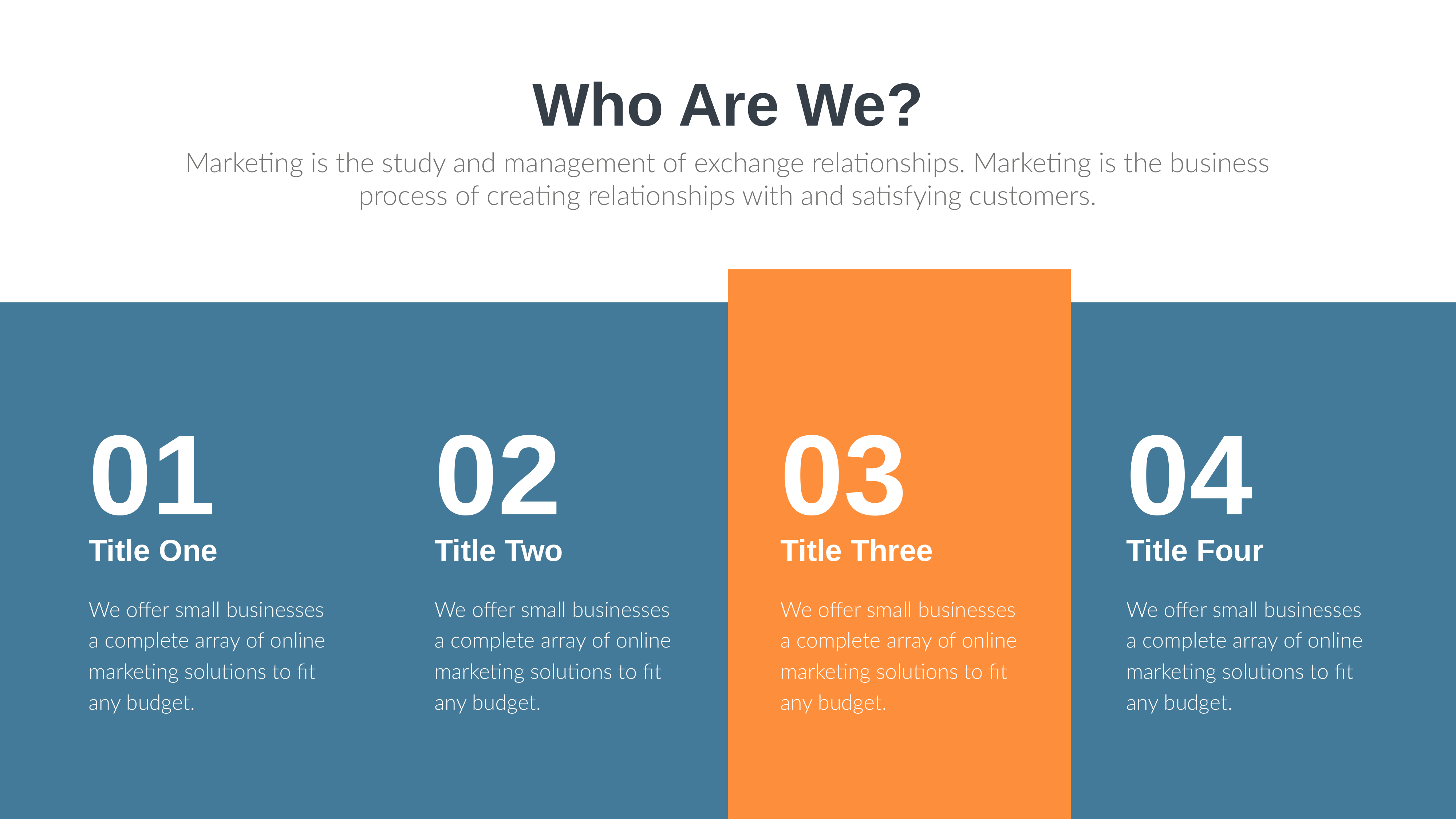

Who Are We?
Marketing is the study and management of exchange relationships. Marketing is the business process of creating relationships with and satisfying customers.

01
02
03
04
Title One
Title Two
Title Three
Title Four
We offer small businesses a complete array of online marketing solutions to fit any budget.
We offer small businesses a complete array of online marketing solutions to fit any budget.
We offer small businesses a complete array of online marketing solutions to fit any budget.
We offer small businesses a complete array of online marketing solutions to fit any budget.